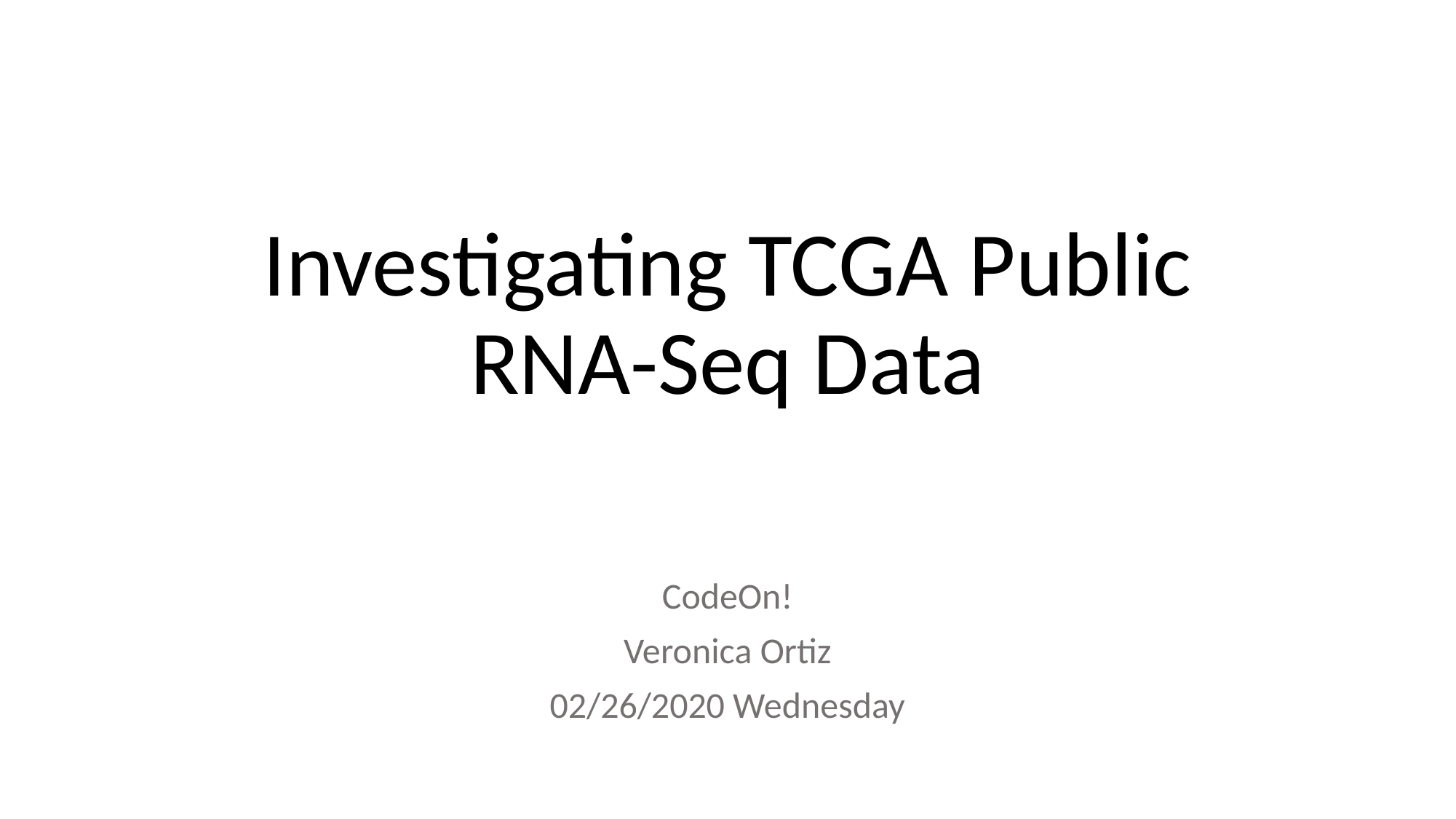

# Investigating TCGA Public RNA-Seq Data
CodeOn!
Veronica Ortiz
02/26/2020 Wednesday